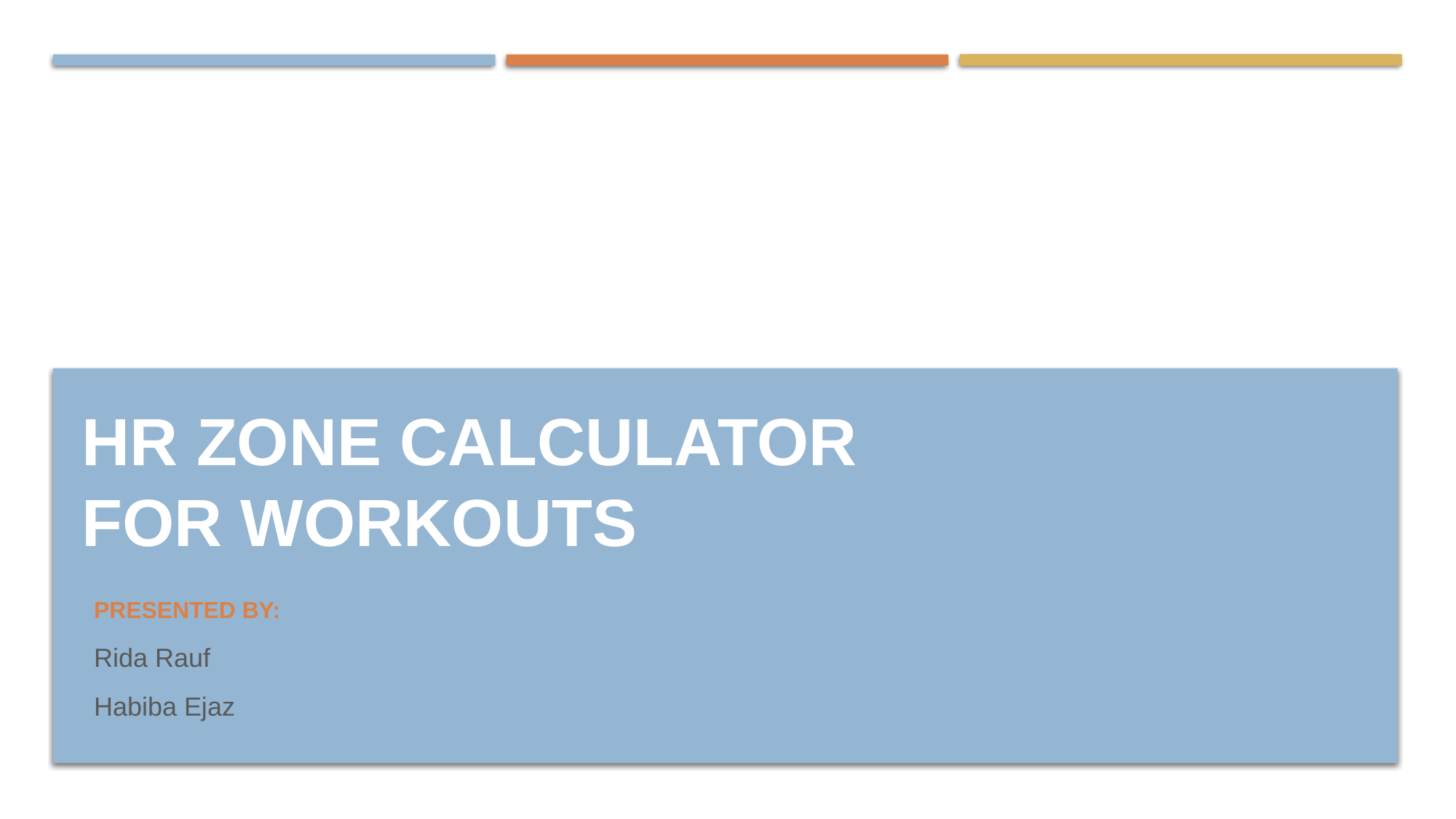

# HR Zone Calculator for Workouts
Presented by:
Rida Rauf
Habiba Ejaz